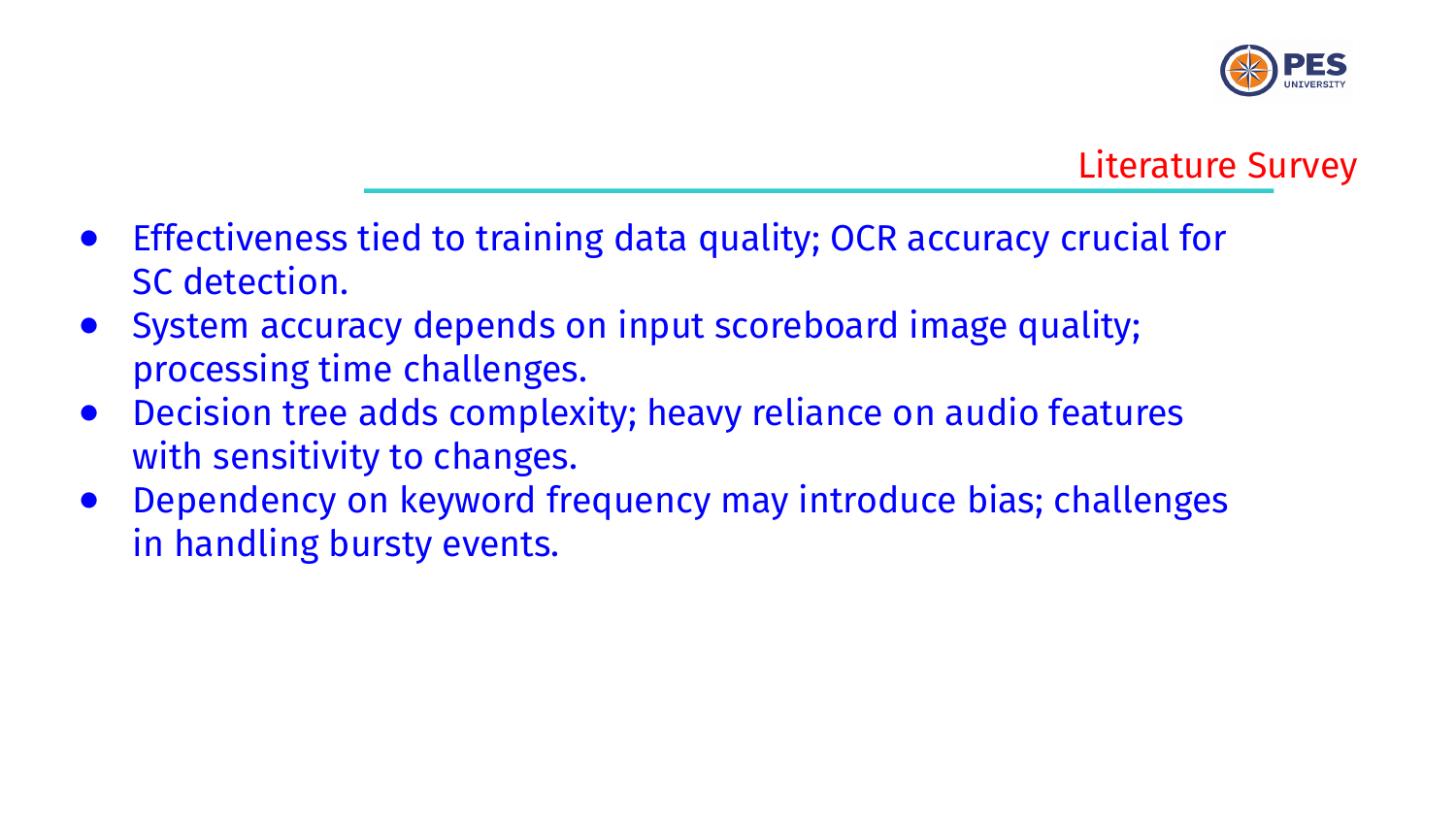

Literature Survey

Effectiveness tied to training data quality; OCR accuracy crucial for SC detection.
System accuracy depends on input scoreboard image quality; processing time challenges.
Decision tree adds complexity; heavy reliance on audio features with sensitivity to changes.
Dependency on keyword frequency may introduce bias; challenges in handling bursty events.